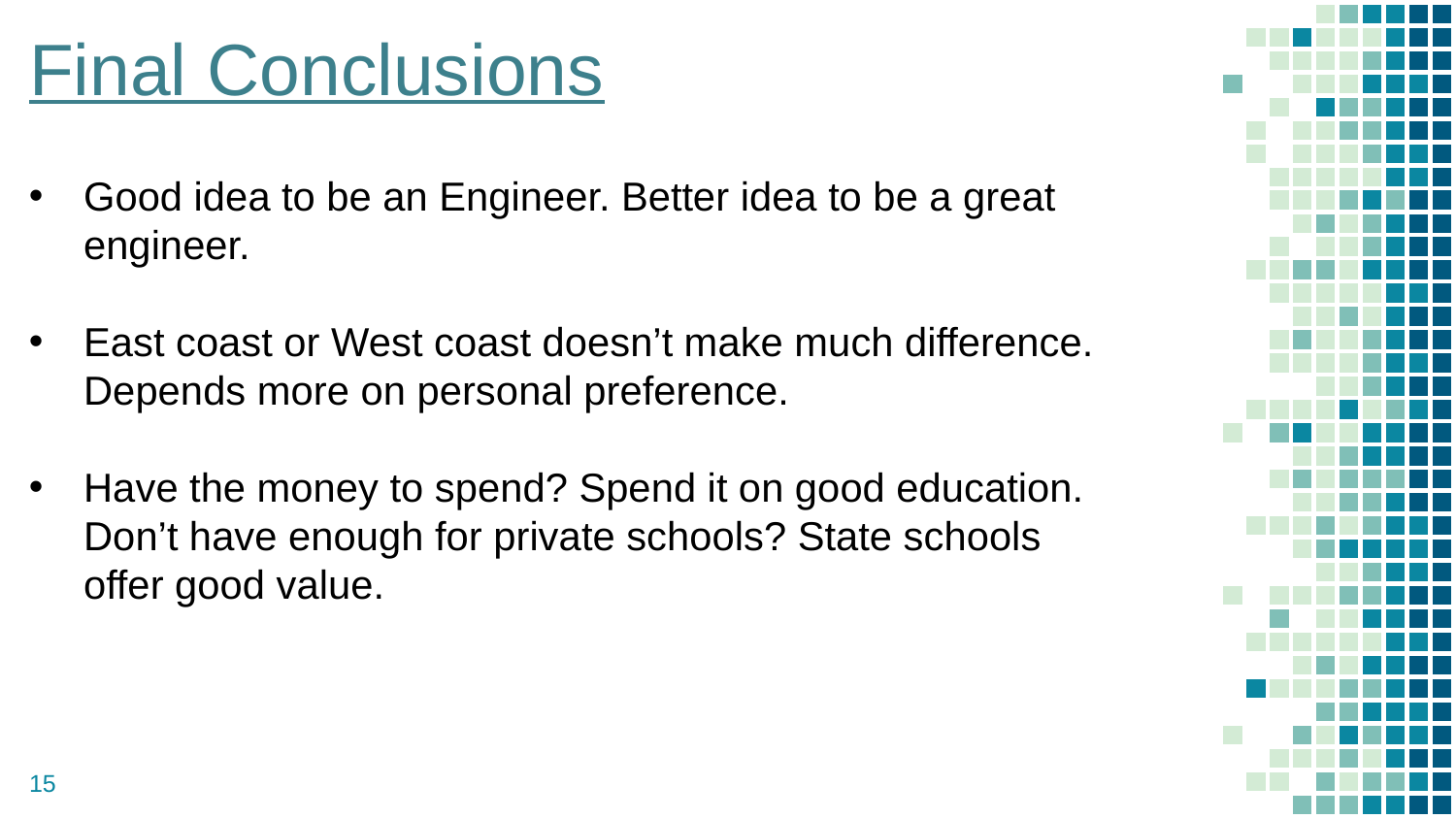

Final Conclusions
Good idea to be an Engineer. Better idea to be a great engineer.

East coast or West coast doesn’t make much difference. Depends more on personal preference.

Have the money to spend? Spend it on good education. Don’t have enough for private schools? State schools offer good value.

15